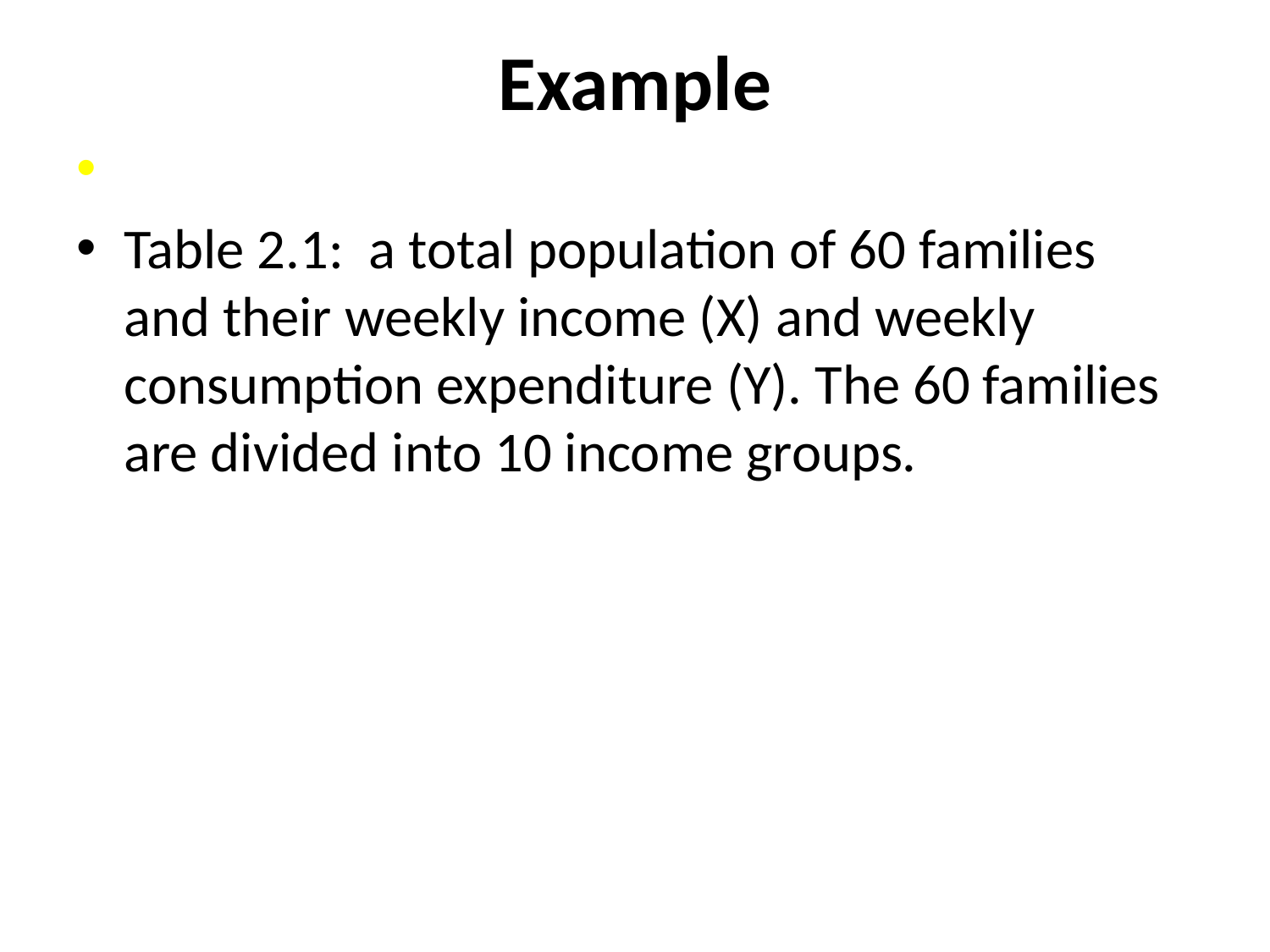

Example

Table 2.1:  a total population of 60 families and their weekly income (X) and weekly consumption expenditure (Y). The 60 families are divided into 10 income groups.